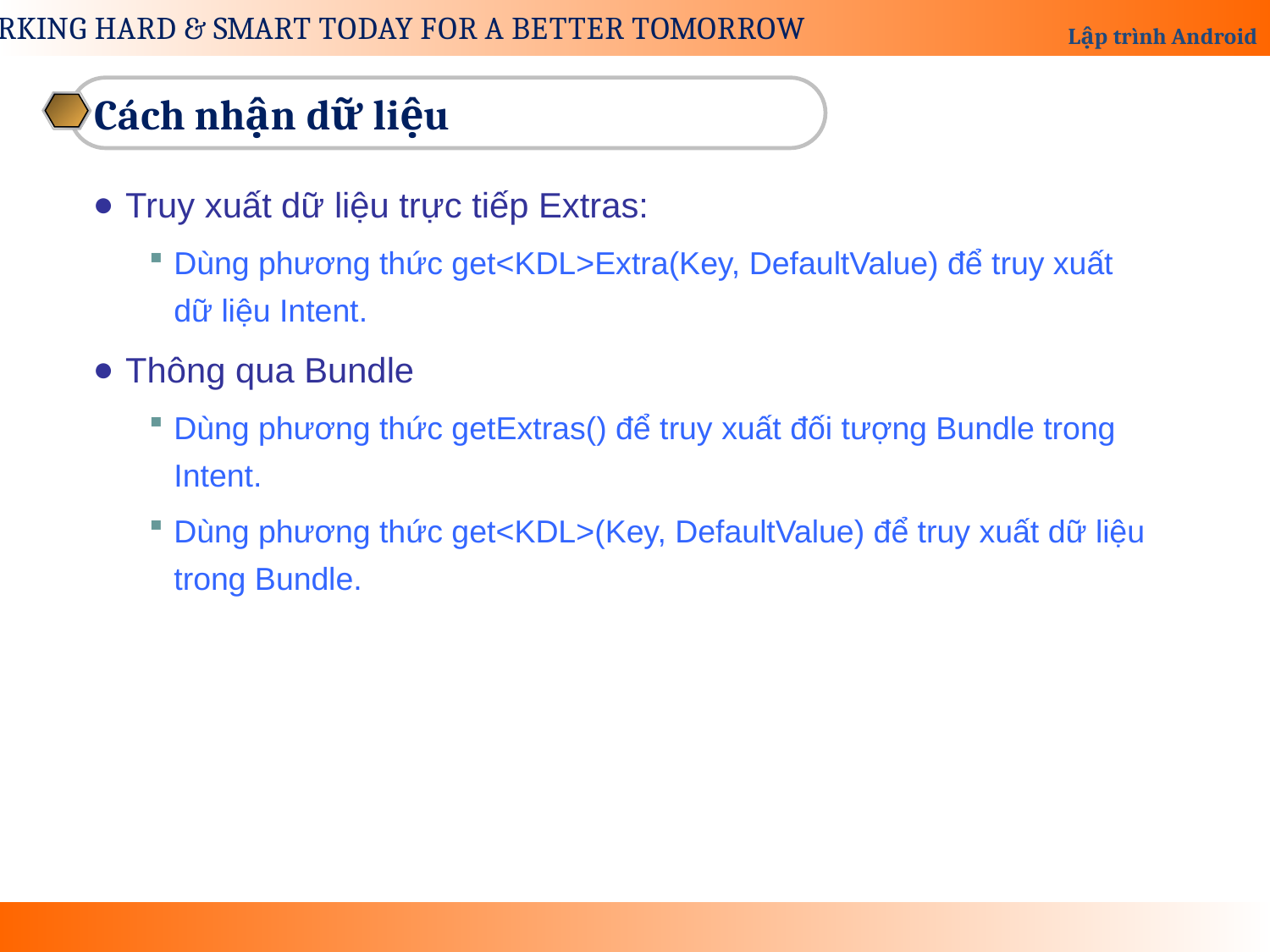

Cách nhận dữ liệu

Truy xuất dữ liệu trực tiếp Extras:
Dùng phương thức get<KDL>Extra(Key, DefaultValue) để truy xuất dữ liệu Intent.
Thông qua Bundle
Dùng phương thức getExtras() để truy xuất đối tượng Bundle trong Intent.
Dùng phương thức get<KDL>(Key, DefaultValue) để truy xuất dữ liệu trong Bundle.